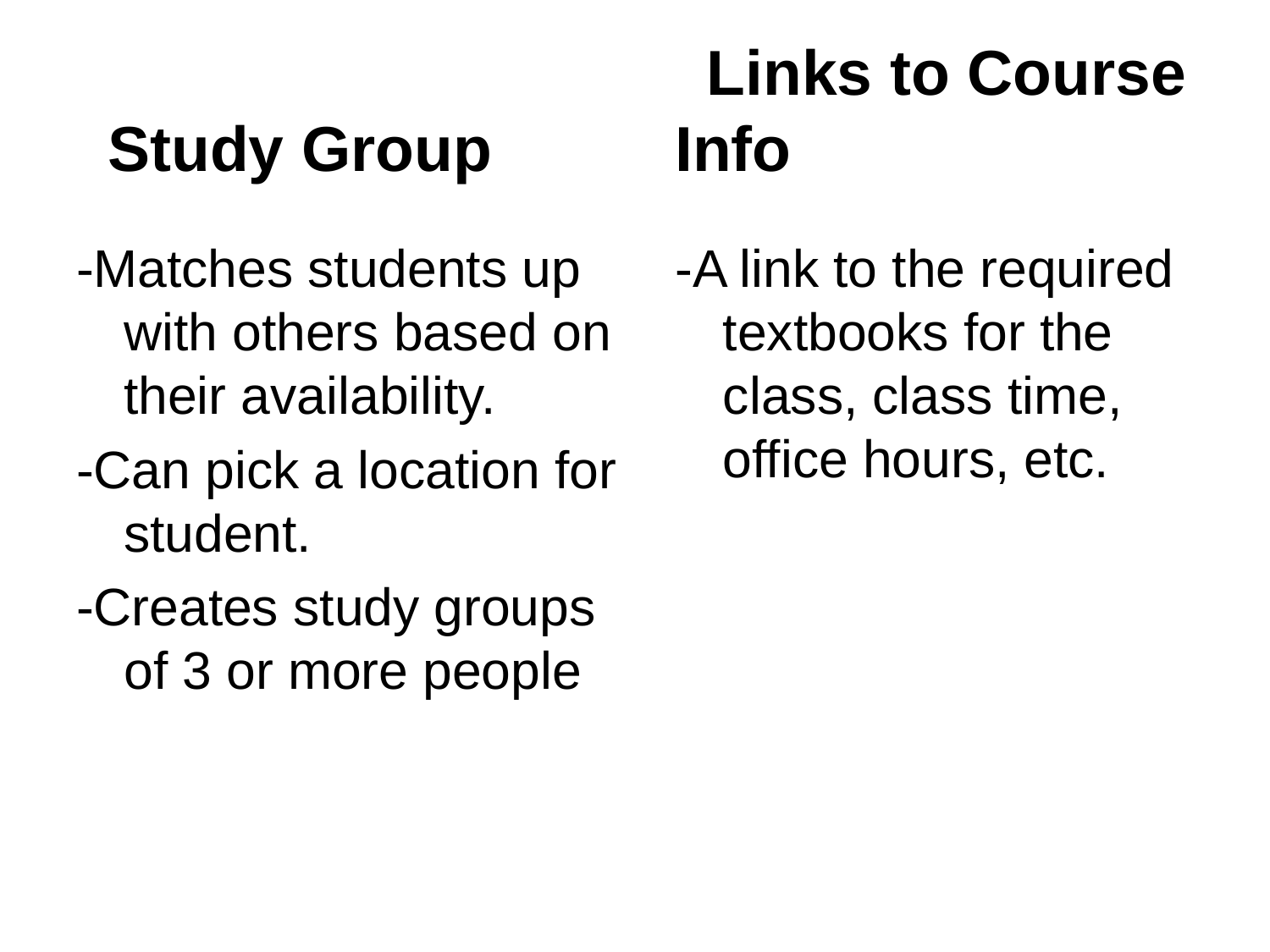

# Study Group
Links to Course Info
-Matches students up with others based on their availability.
-Can pick a location for student.
-Creates study groups of 3 or more people
-A link to the required textbooks for the class, class time, office hours, etc.